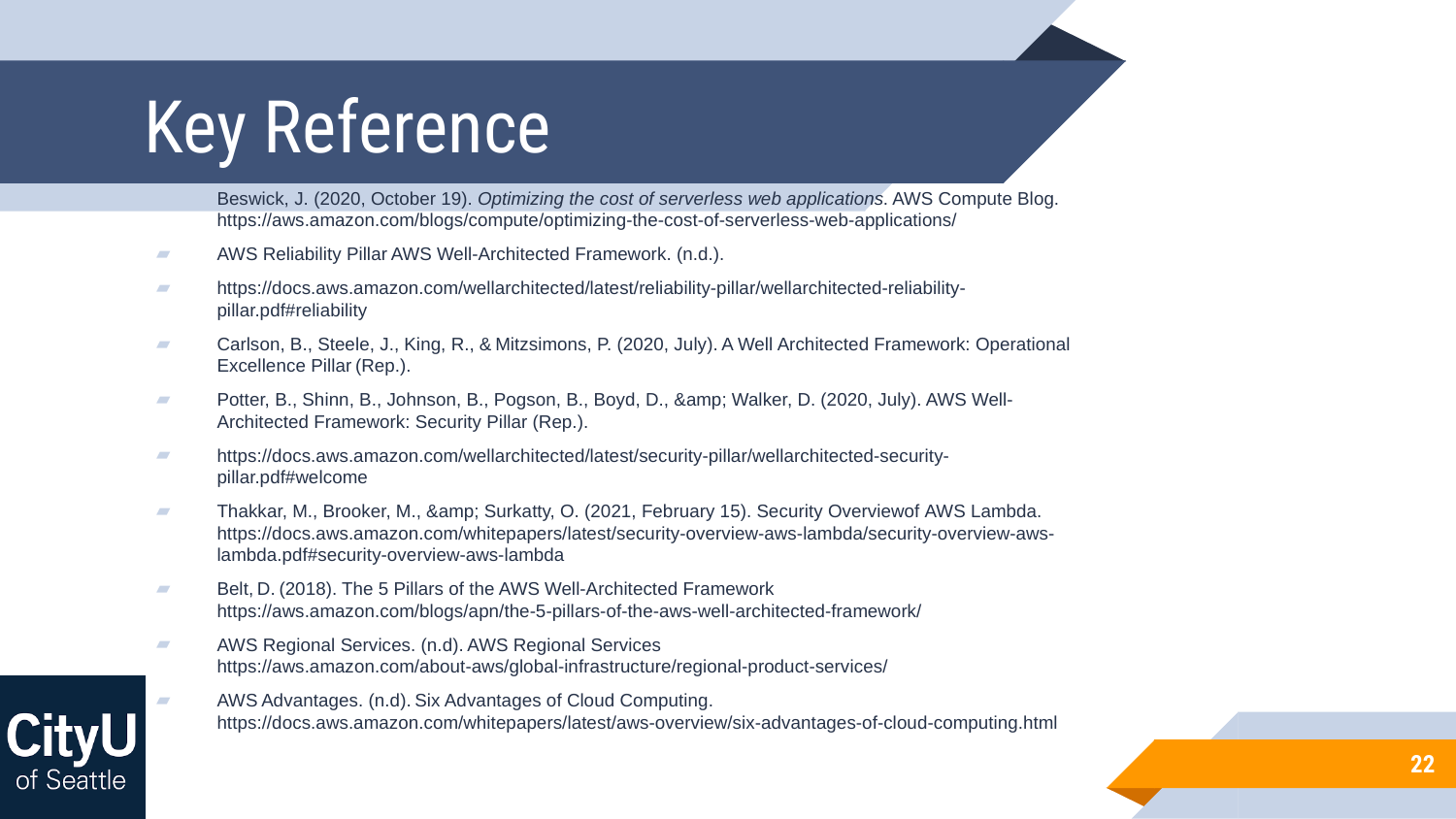

# Key Reference
Beswick, J. (2020, October 19). Optimizing the cost of serverless web applications. AWS Compute Blog. https://aws.amazon.com/blogs/compute/optimizing-the-cost-of-serverless-web-applications/
AWS Reliability Pillar AWS Well-Architected Framework. (n.d.).
https://docs.aws.amazon.com/wellarchitected/latest/reliability-pillar/wellarchitected-reliability-pillar.pdf#reliability
Carlson, B., Steele, J., King, R., & Mitzsimons, P. (2020, July). A Well Architected Framework: Operational Excellence Pillar (Rep.).
Potter, B., Shinn, B., Johnson, B., Pogson, B., Boyd, D., &amp; Walker, D. (2020, July). AWS Well-Architected Framework: Security Pillar (Rep.).
https://docs.aws.amazon.com/wellarchitected/latest/security-pillar/wellarchitected-security-pillar.pdf#welcome
Thakkar, M., Brooker, M., &amp; Surkatty, O. (2021, February 15). Security Overviewof AWS Lambda.
https://docs.aws.amazon.com/whitepapers/latest/security-overview-aws-lambda/security-overview-aws-lambda.pdf#security-overview-aws-lambda
Belt, D. (2018). The 5 Pillars of the AWS Well-Architected Framework
https://aws.amazon.com/blogs/apn/the-5-pillars-of-the-aws-well-architected-framework/
AWS Regional Services. (n.d). AWS Regional Services 
https://aws.amazon.com/about-aws/global-infrastructure/regional-product-services/
AWS Advantages. (n.d). Six Advantages of Cloud Computing.  
https://docs.aws.amazon.com/whitepapers/latest/aws-overview/six-advantages-of-cloud-computing.html

22